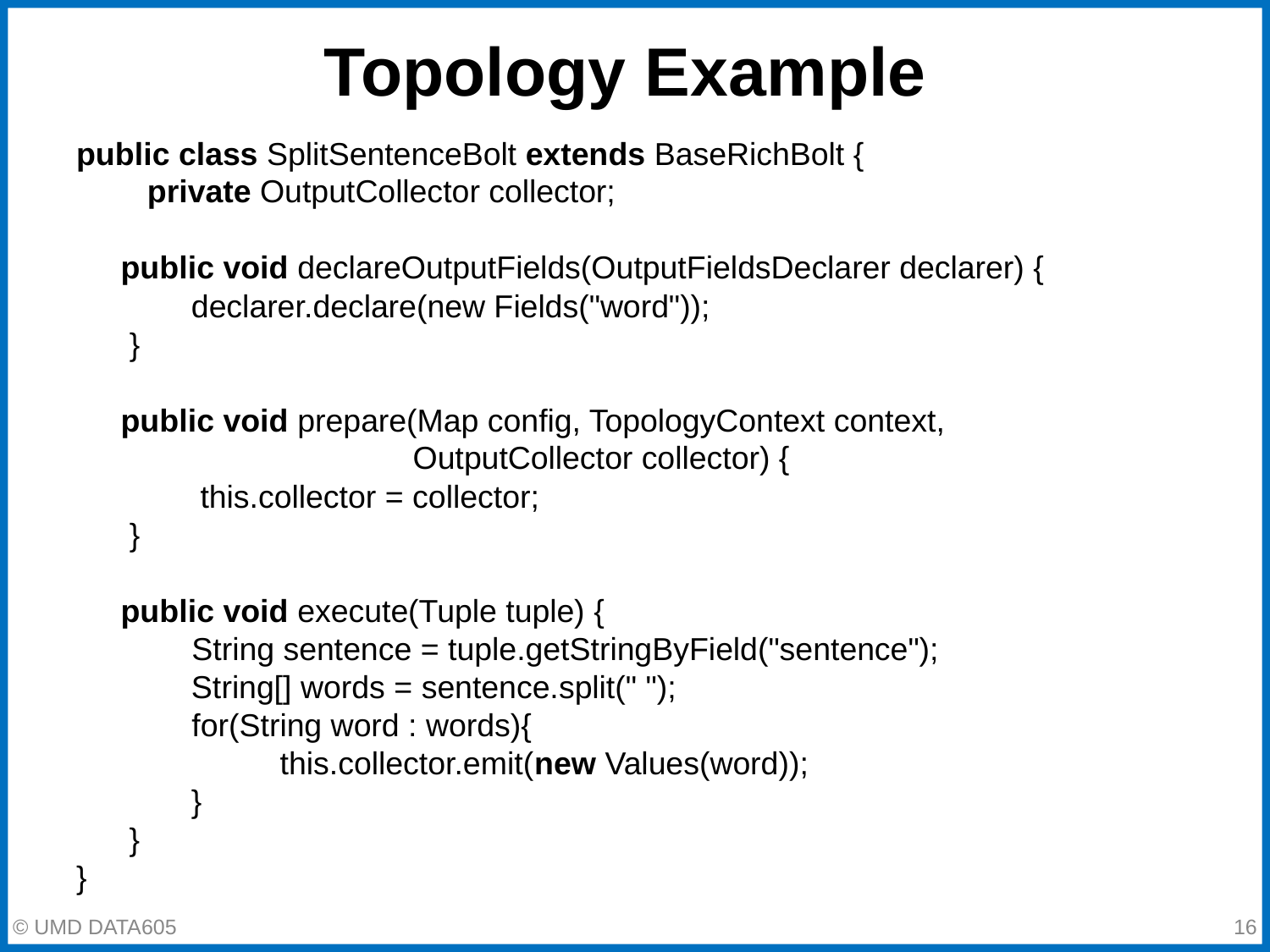

# Topology Example
public class SplitSentenceBolt extends BaseRichBolt {
        private OutputCollector collector;

     public void declareOutputFields(OutputFieldsDeclarer declarer) {
             declarer.declare(new Fields("word"));
      }

     public void prepare(Map config, TopologyContext context,
                                      OutputCollector collector) {
              this.collector = collector;
      }

     public void execute(Tuple tuple) {
             String sentence = tuple.getStringByField("sentence");
             String[] words = sentence.split(" ");
             for(String word : words){
                       this.collector.emit(new Values(word));
             }
      }
}

16